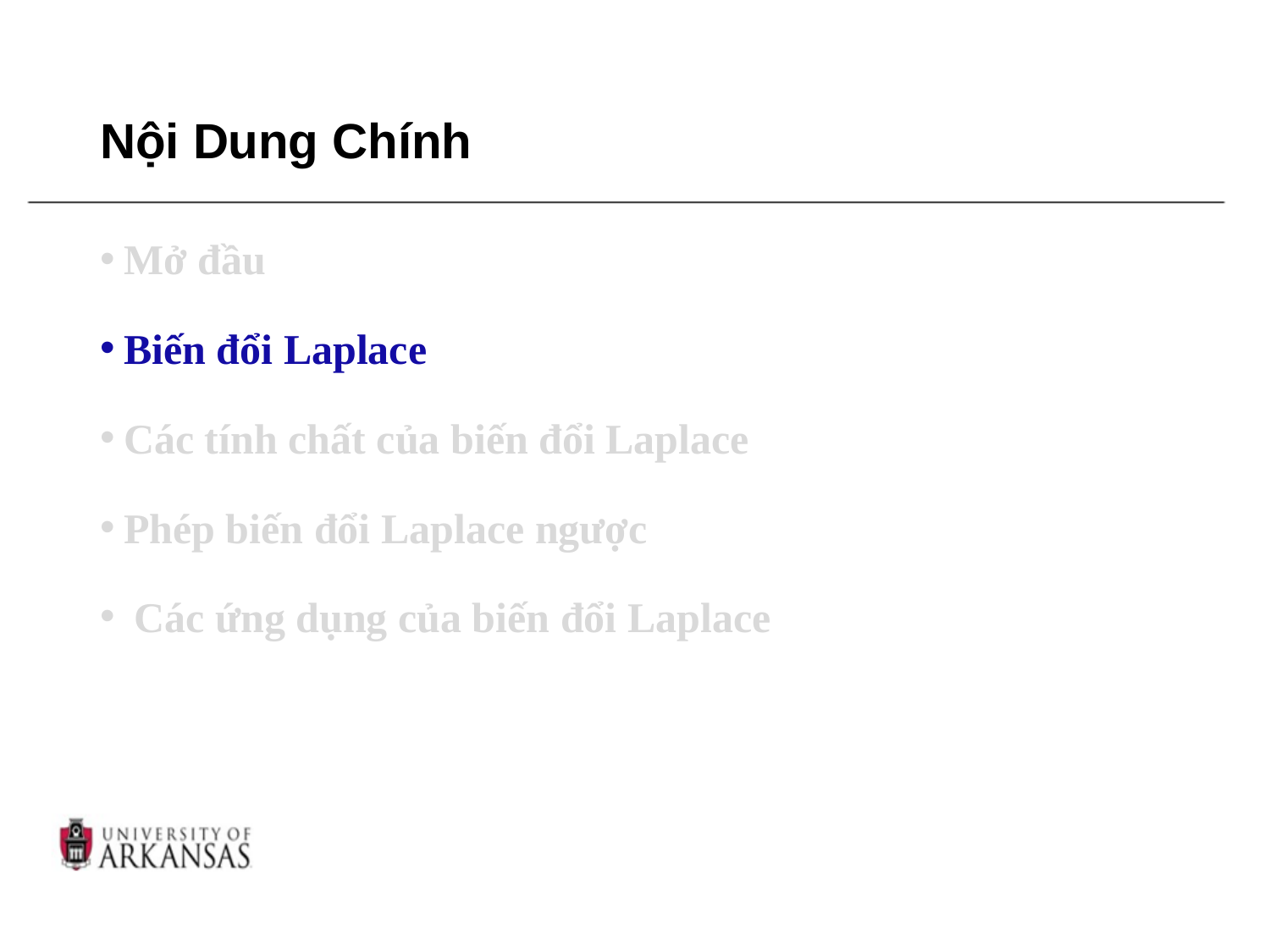

# Nội Dung Chính
Mở đầu
Biến đổi Laplace
Các tính chất của biến đổi Laplace
Phép biến đổi Laplace ngược
 Các ứng dụng của biến đổi Laplace